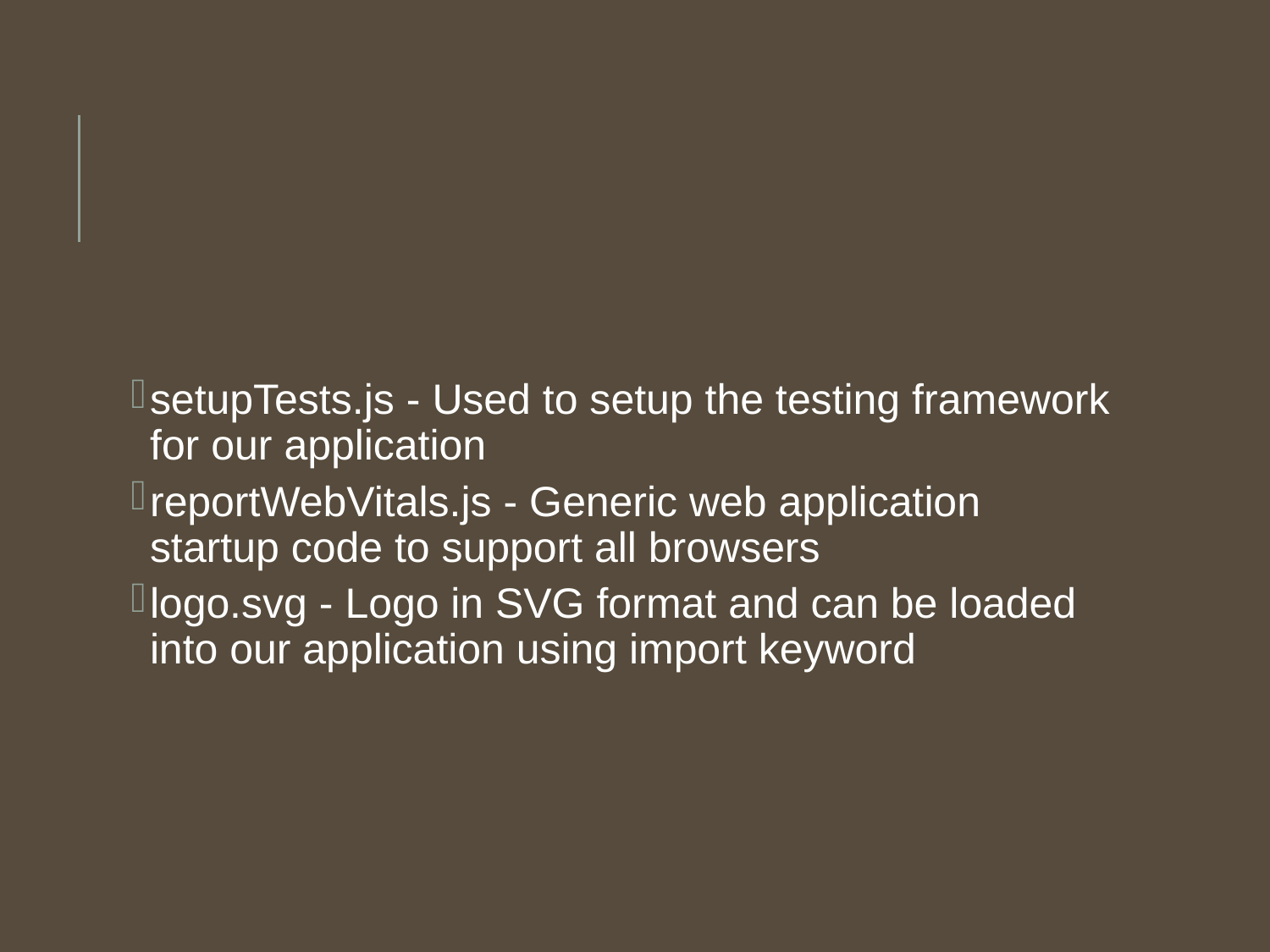

#

setupTests.js - Used to setup the testing framework for our application
reportWebVitals.js - Generic web application startup code to support all browsers
logo.svg - Logo in SVG format and can be loaded into our application using import keyword